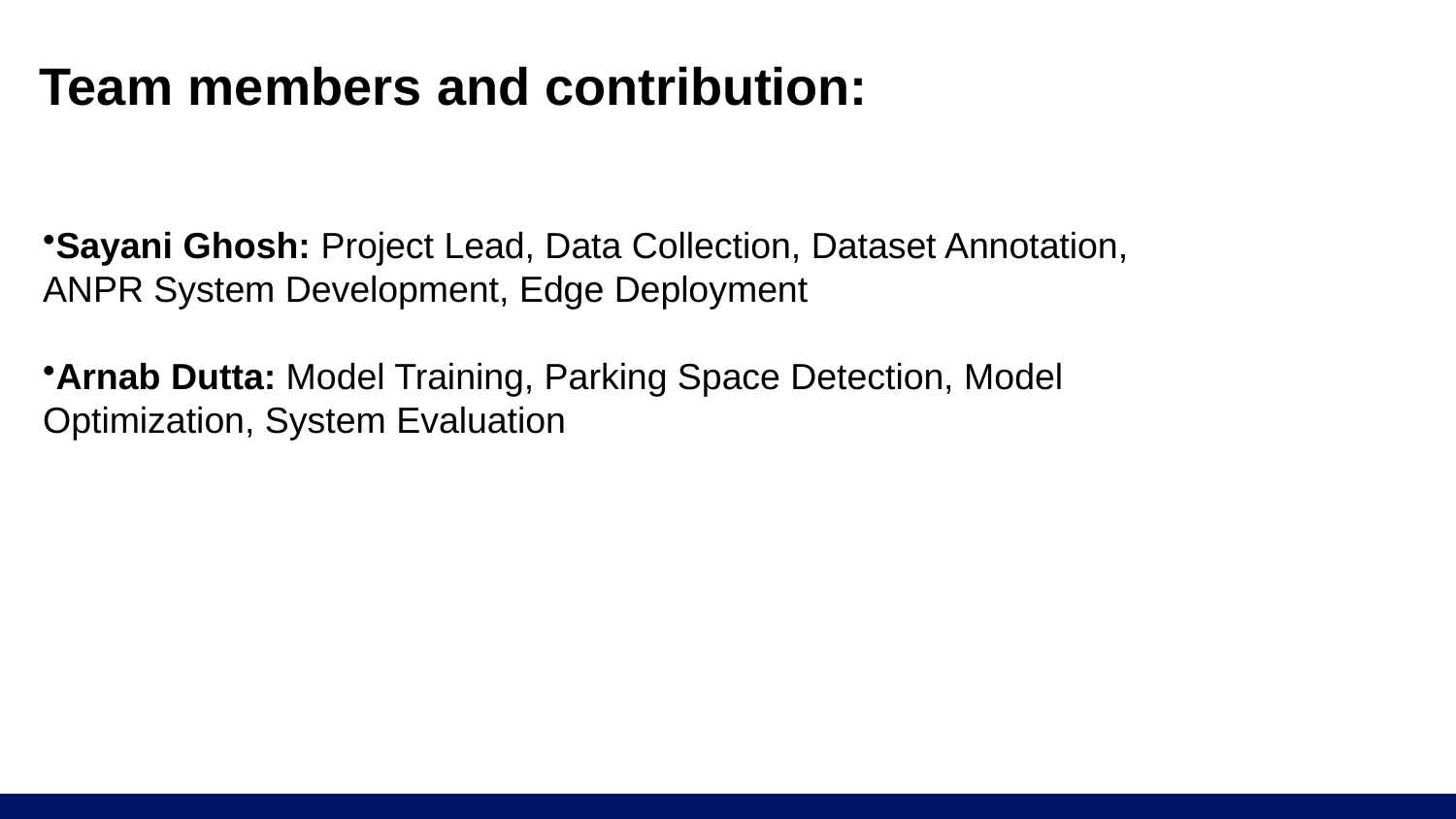

# Team members and contribution:
Sayani Ghosh: Project Lead, Data Collection, Dataset Annotation, ANPR System Development, Edge Deployment

Arnab Dutta: Model Training, Parking Space Detection, Model Optimization, System Evaluation